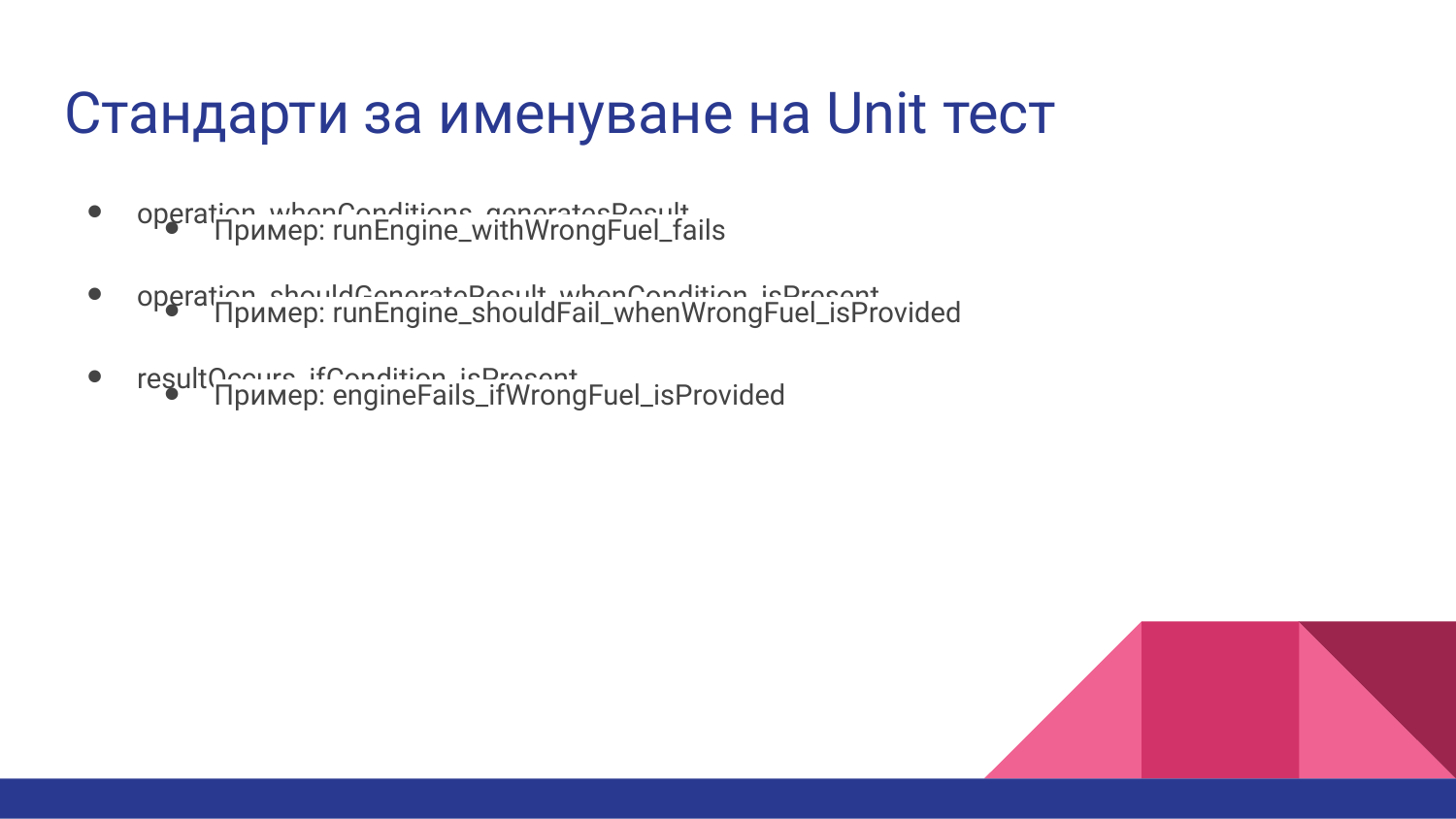

# Стандарти за именуване на Unit тест
operation_whenConditions_generatesResult
Пример: runEngine_withWrongFuel_fails

operation_shouldGenerateResult_whenCondition_isPresent
Пример: runEngine_shouldFail_whenWrongFuel_isProvided

resultOccurs_ifCondition_isPresent
Пример: engineFails_ifWrongFuel_isProvided